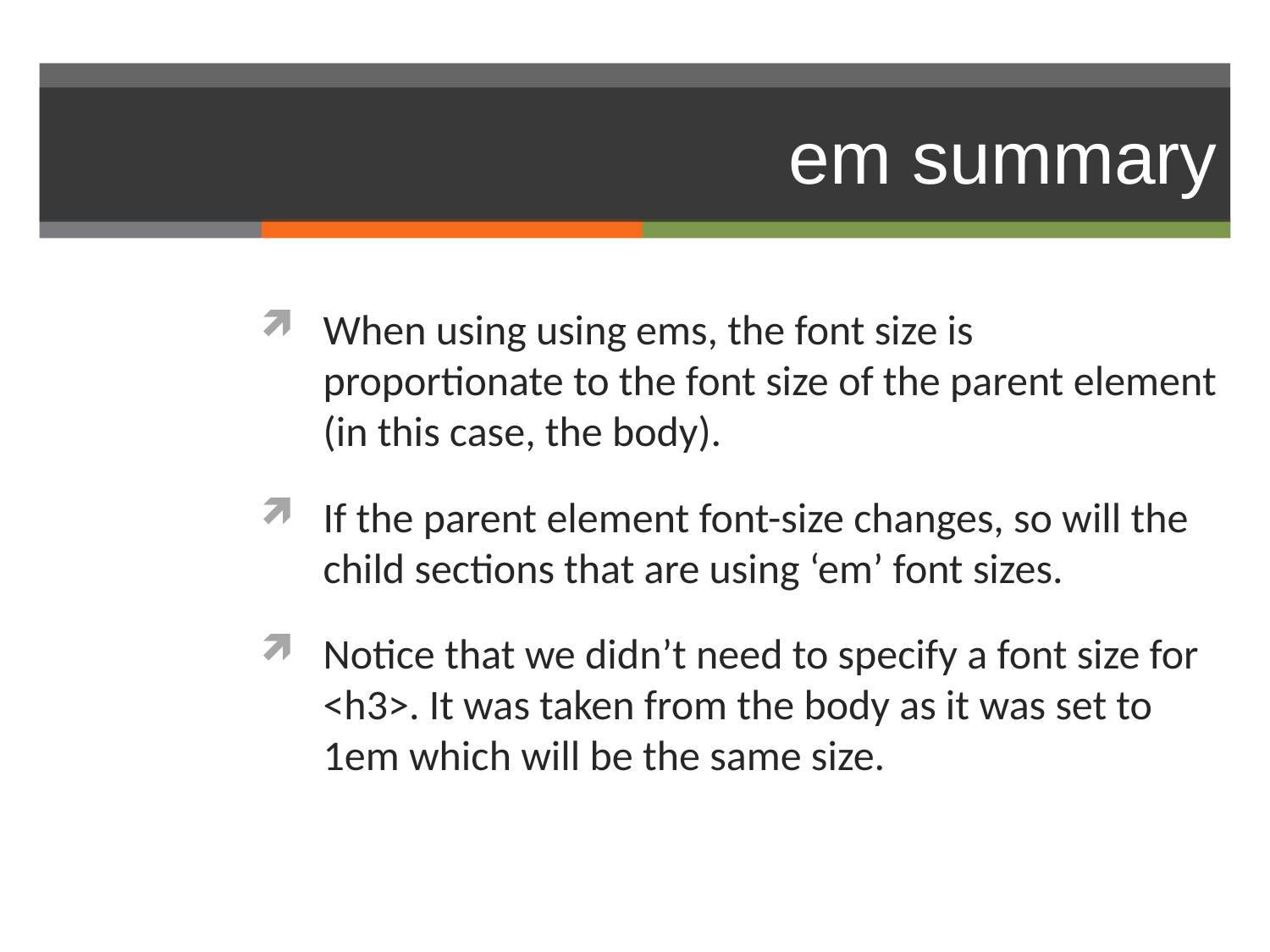

# em summary
When using using ems, the font size is proportionate to the font size of the parent element (in this case, the body).
If the parent element font-size changes, so will the child sections that are using ‘em’ font sizes.
Notice that we didn’t need to specify a font size for <h3>. It was taken from the body as it was set to 1em which will be the same size.